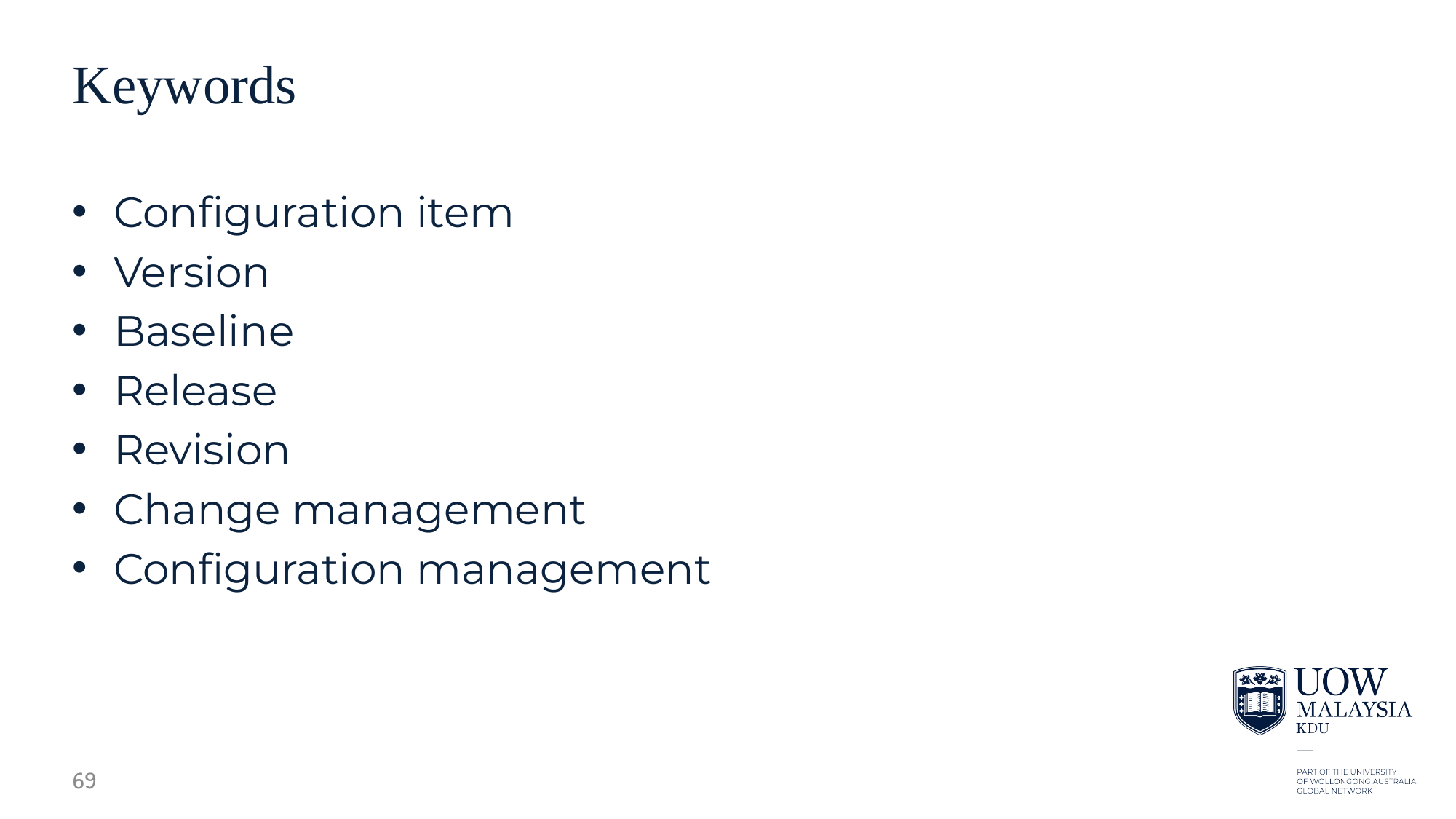

69
# Keywords
Configuration item
Version
Baseline
Release
Revision
Change management
Configuration management